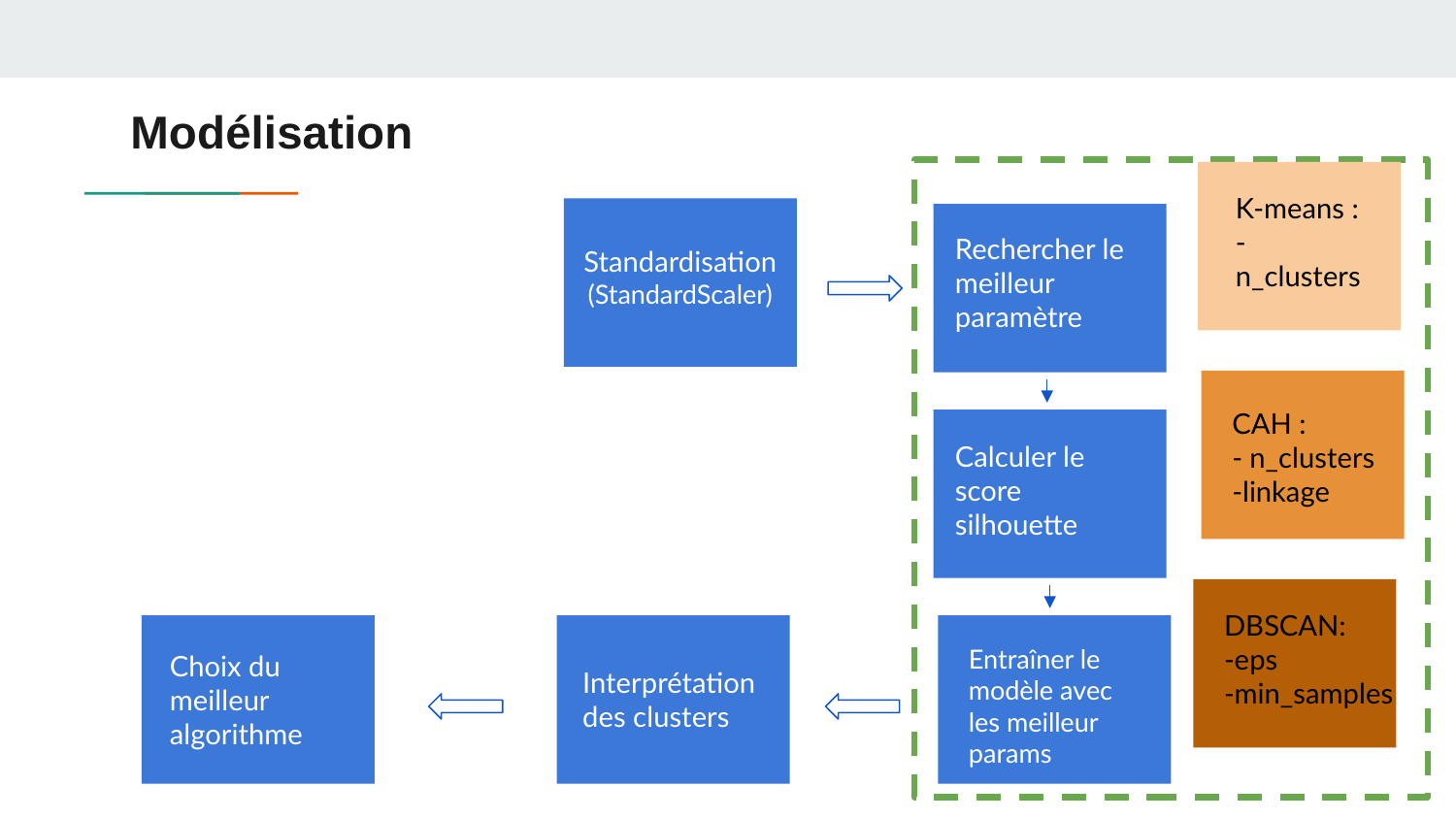

# Modélisation

K-means :  -n_clusters

Rechercher le meilleur paramètre
Standardisation
(StandardScaler)

CAH :
- n_clusters
-linkage

Calculer le score silhouette

DBSCAN:
-eps
-min_samples

Entraîner le modèle avec les meilleur params
Choix du meilleur algorithme
Interprétation des clusters